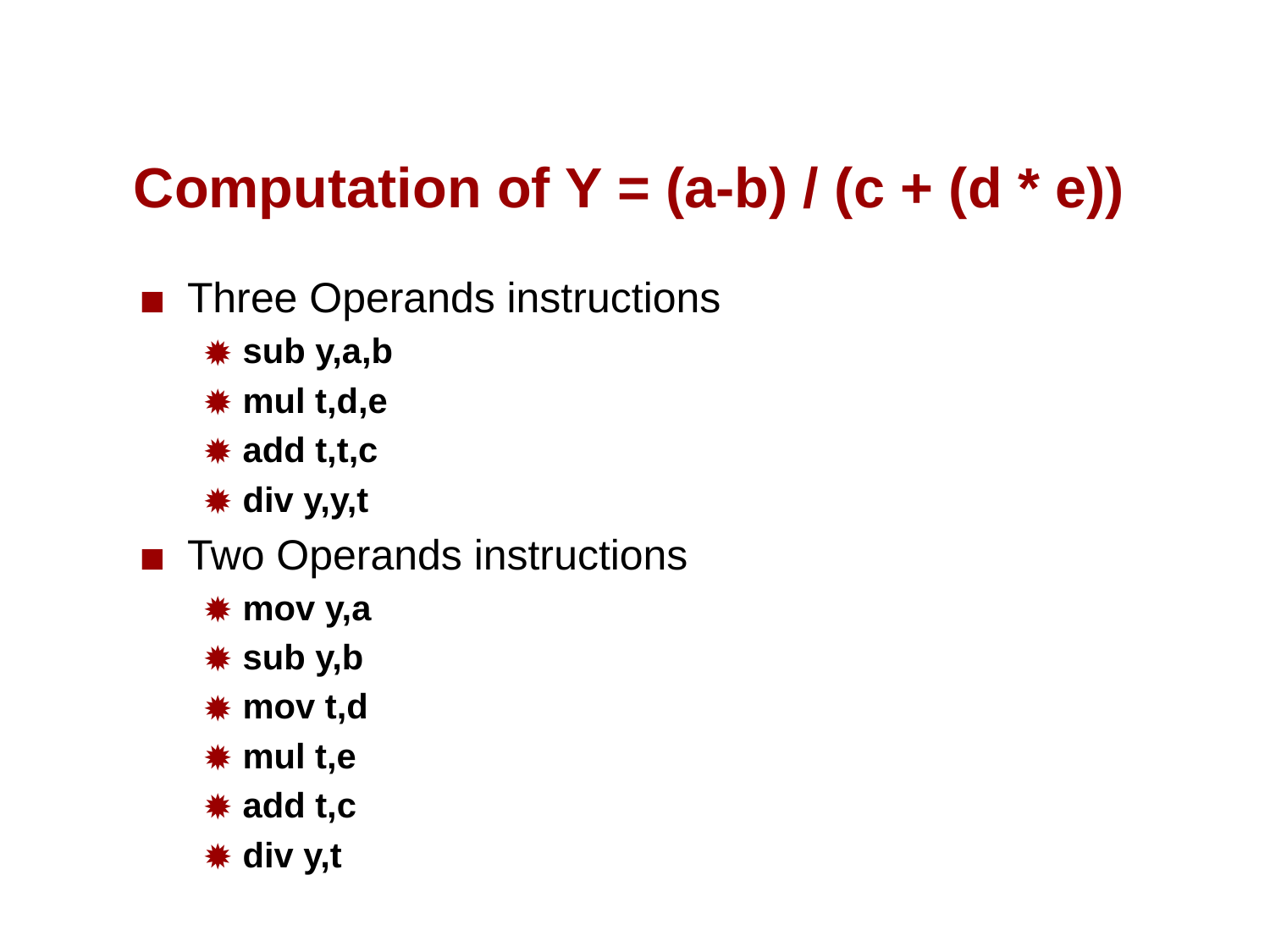

# Computation of Y = (a-b) / (c + (d * e))
Three Operands instructions
sub y,a,b
mul t,d,e
add t,t,c
div y,y,t
Two Operands instructions
mov y,a
sub y,b
mov t,d
mul t,e
add t,c
div y,t